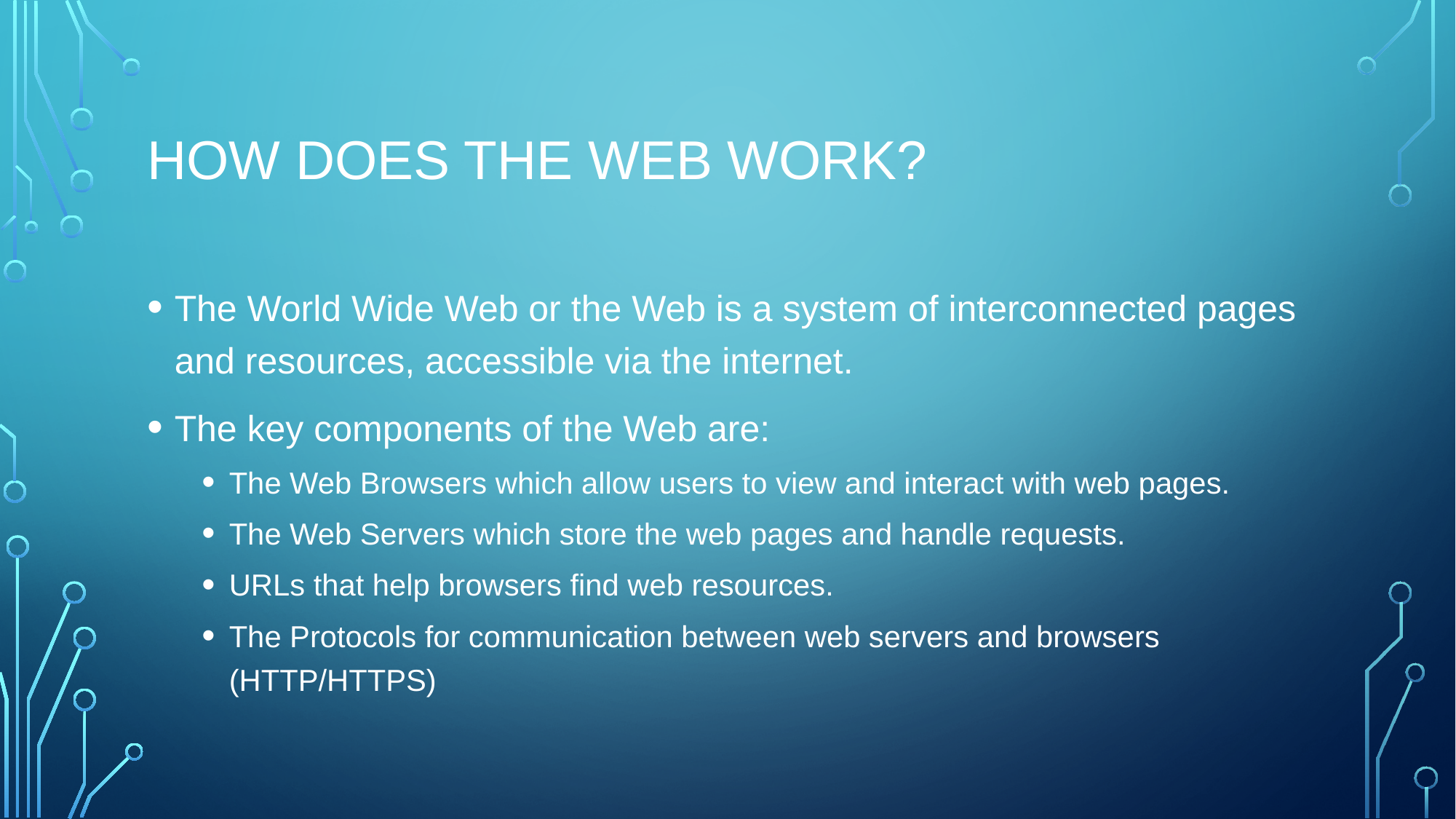

# How Does the Web Work?
The World Wide Web or the Web is a system of interconnected pages and resources, accessible via the internet.
The key components of the Web are:
The Web Browsers which allow users to view and interact with web pages.
The Web Servers which store the web pages and handle requests.
URLs that help browsers find web resources.
The Protocols for communication between web servers and browsers (HTTP/HTTPS)